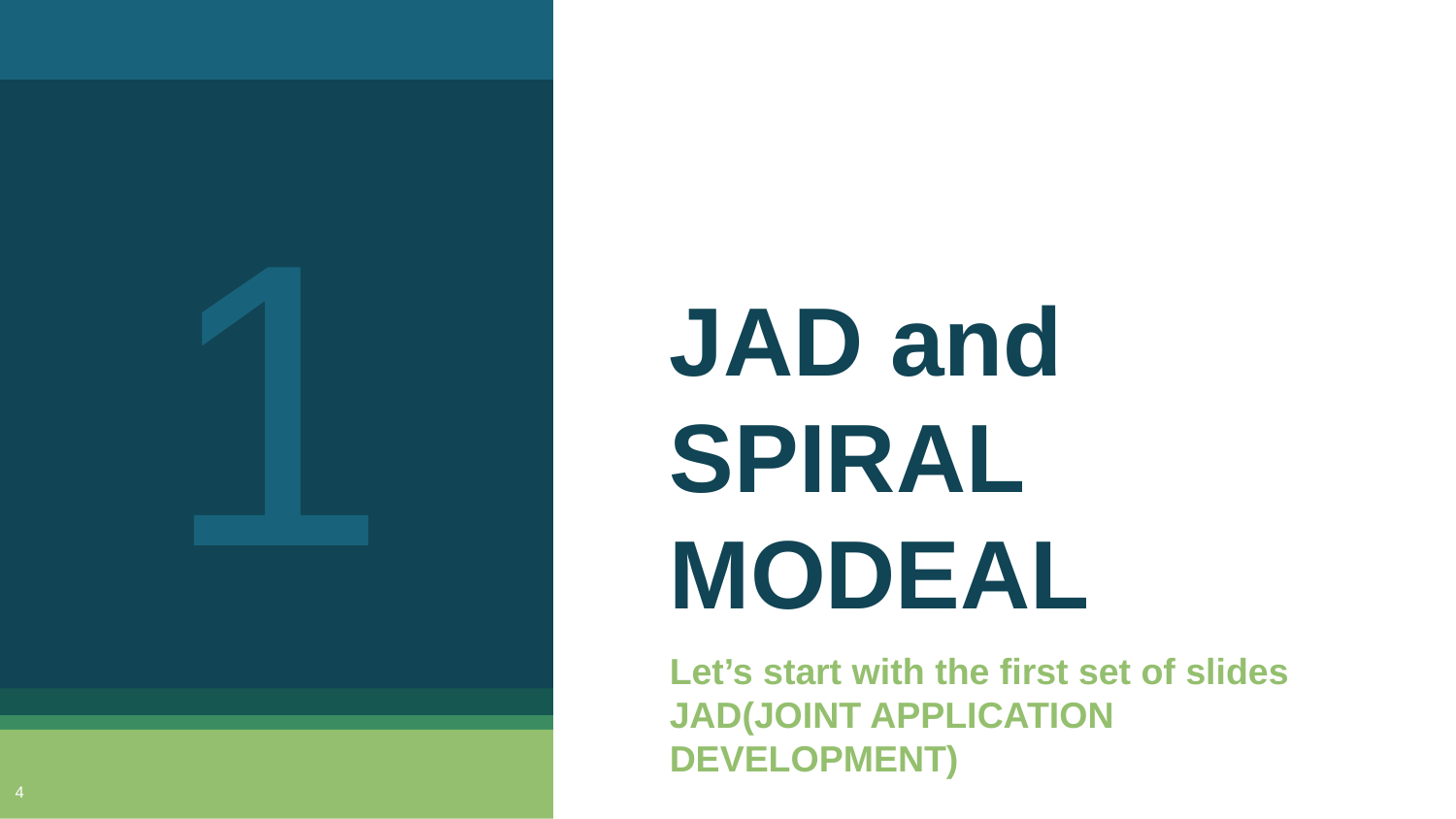

1
# JAD and SPIRAL MODEAL
Let’s start with the first set of slides
JAD(JOINT APPLICATION DEVELOPMENT)

4